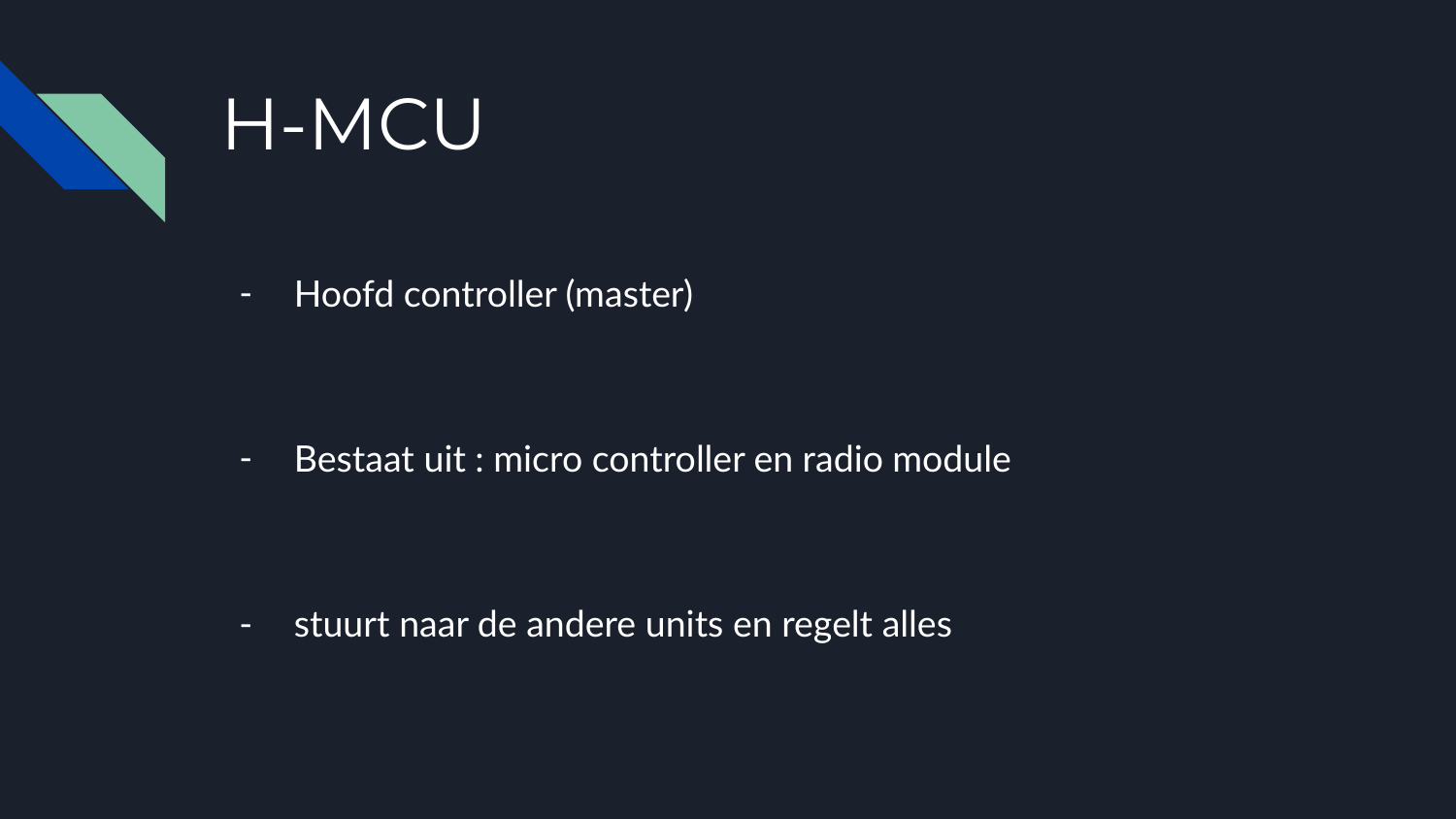

# H-MCU
Hoofd controller (master)

Bestaat uit : micro controller en radio module

stuurt naar de andere units en regelt alles